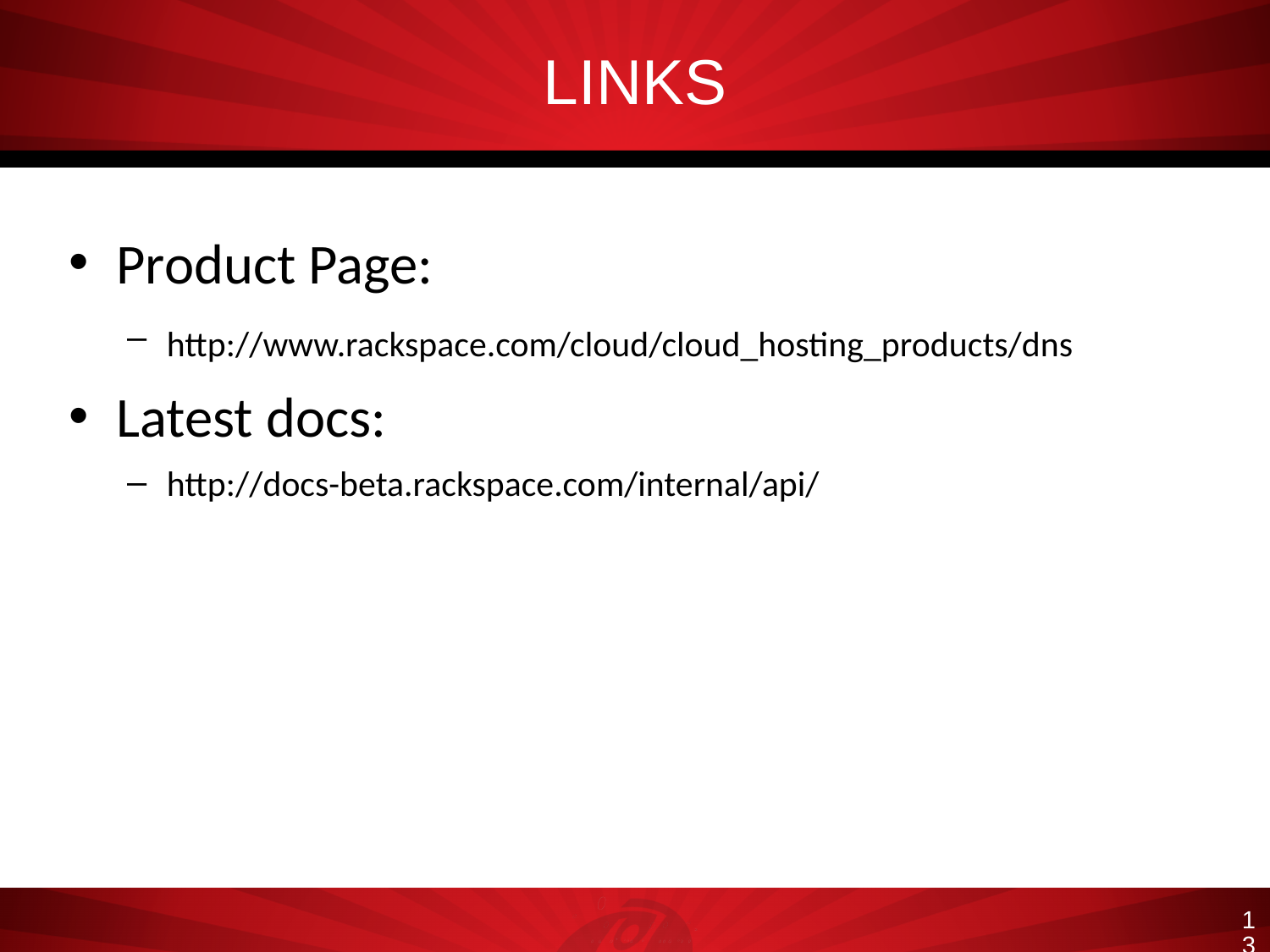

# LINKS
Product Page:
http://www.rackspace.com/cloud/cloud_hosting_products/dns
Latest docs:
http://docs-beta.rackspace.com/internal/api/
13